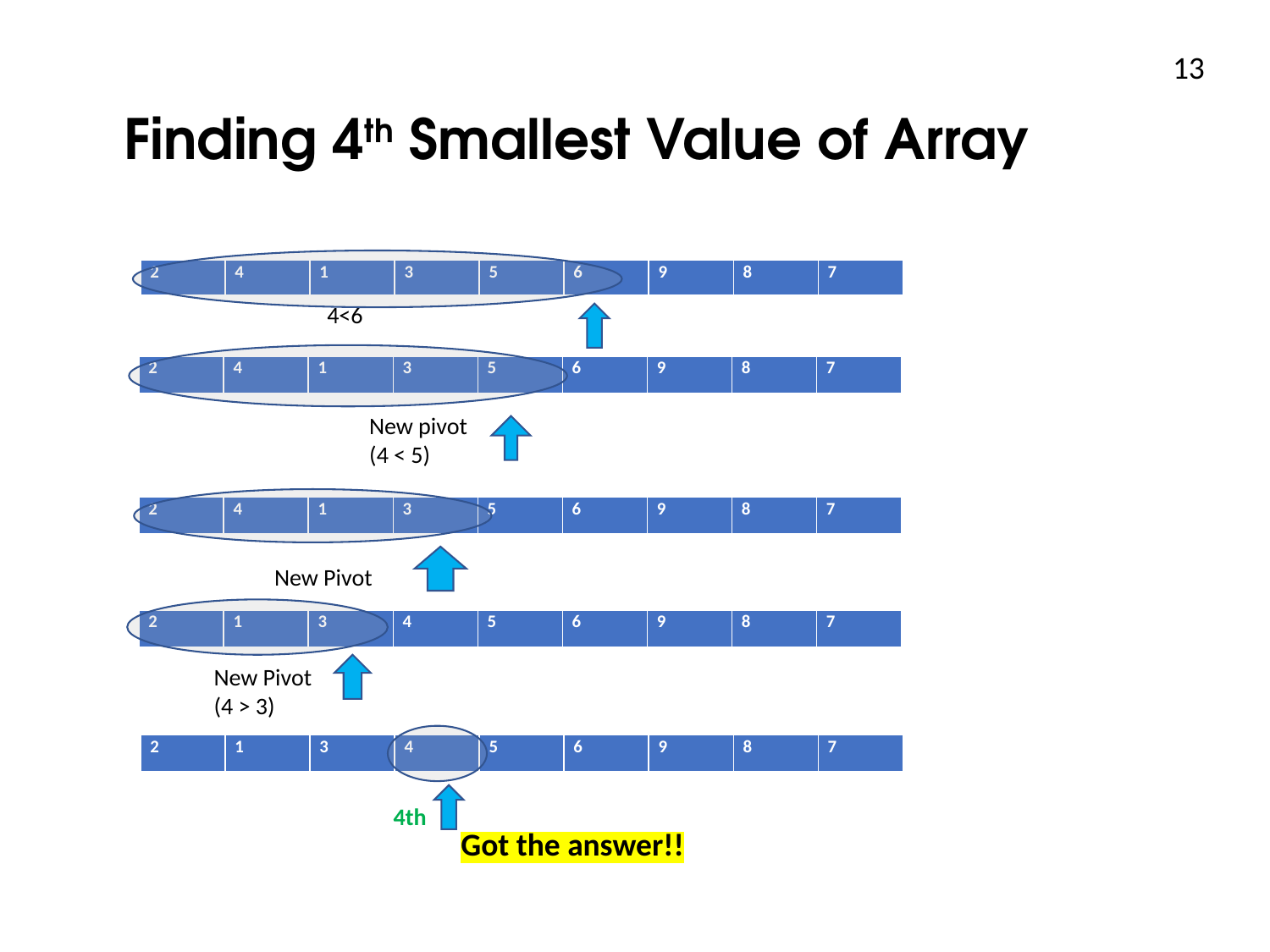

13
# Finding 4th Smallest Value of Array

| 2 | 4 | 1 | 3 | 5 | 6 | 9 | 8 | 7 |
| --- | --- | --- | --- | --- | --- | --- | --- | --- |
4<6

| 2 | 4 | 1 | 3 | 5 | 6 | 9 | 8 | 7 |
| --- | --- | --- | --- | --- | --- | --- | --- | --- |
New pivot
(4 < 5)

| 2 | 4 | 1 | 3 | 5 | 6 | 9 | 8 | 7 |
| --- | --- | --- | --- | --- | --- | --- | --- | --- |

New Pivot

| 2 | 1 | 3 | 4 | 5 | 6 | 9 | 8 | 7 |
| --- | --- | --- | --- | --- | --- | --- | --- | --- |

New Pivot
(4 > 3)

| 2 | 1 | 3 | 4 | 5 | 6 | 9 | 8 | 7 |
| --- | --- | --- | --- | --- | --- | --- | --- | --- |

4th
Got the answer!!